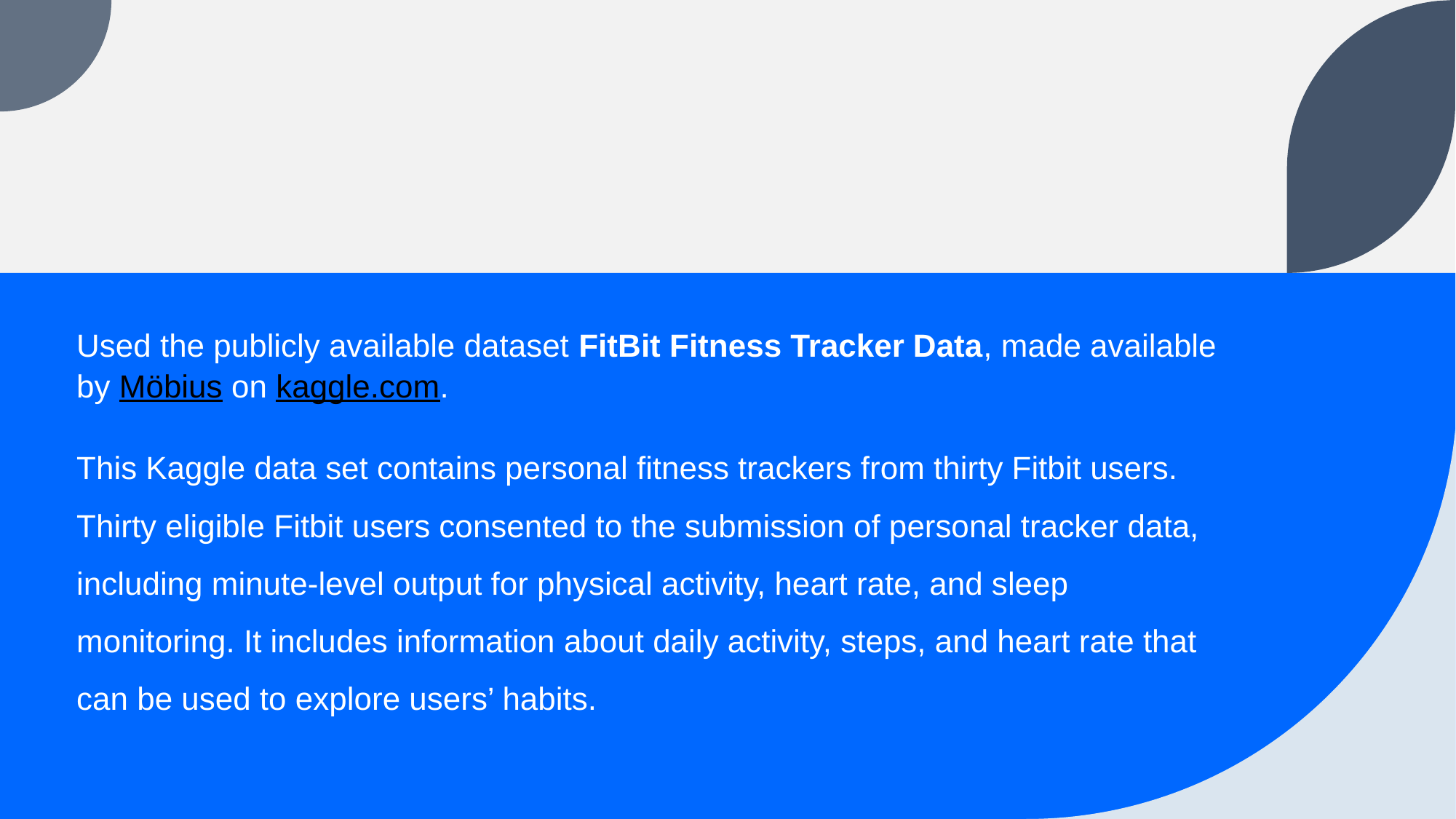

#
Used the publicly available dataset FitBit Fitness Tracker Data, made available by Möbius on kaggle.com.
This Kaggle data set contains personal fitness trackers from thirty Fitbit users. Thirty eligible Fitbit users consented to the submission of personal tracker data, including minute-level output for physical activity, heart rate, and sleep monitoring. It includes information about daily activity, steps, and heart rate that can be used to explore users’ habits.